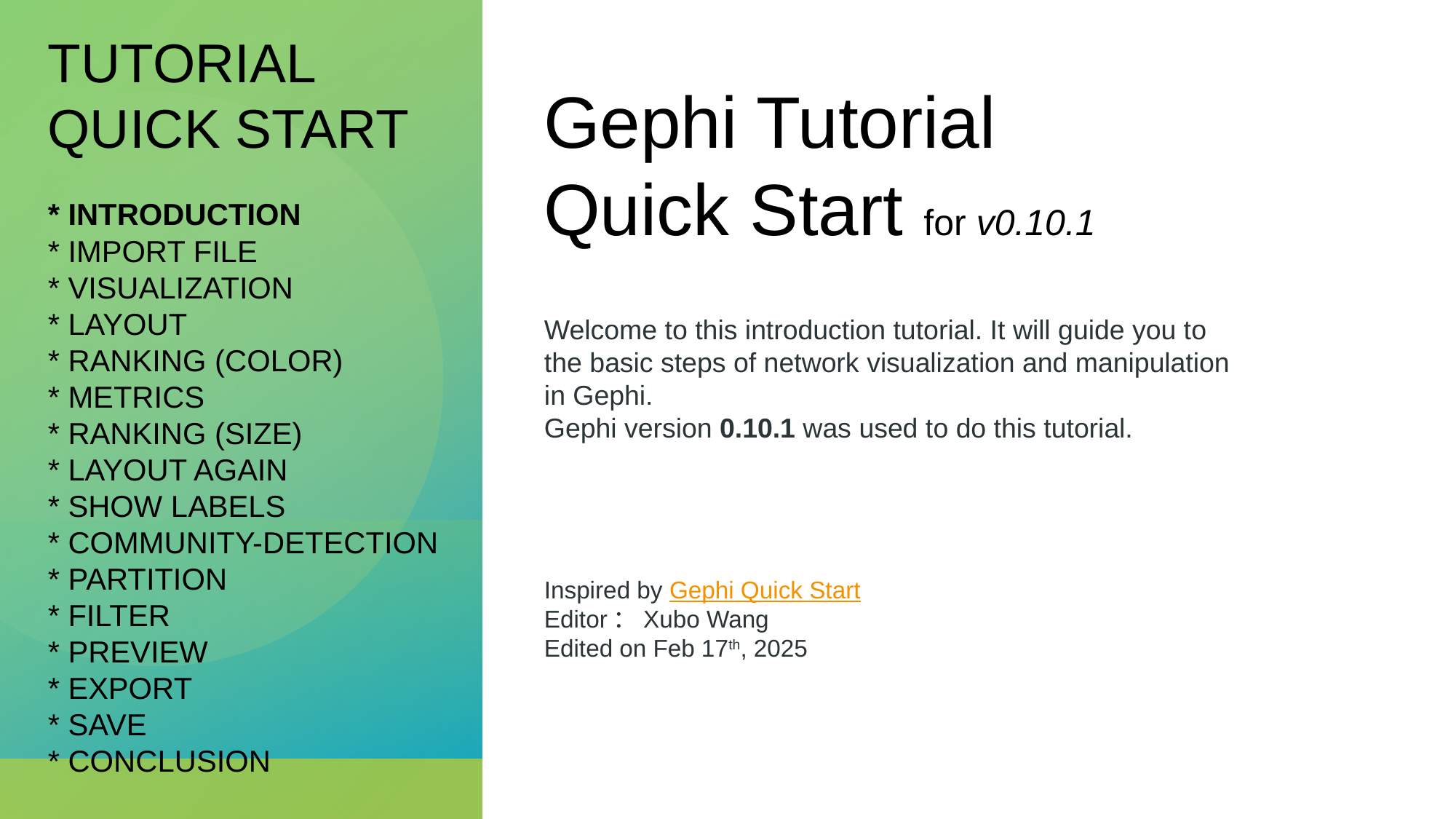

# Tutorial Quick Start * Introduction * import file * Visualization * Layout * Ranking (color) * Metrics * Ranking (size) * Layout again * Show labels * Community-detection * Partition * Filter * Preview * Export * Save * Conclusion
Gephi Tutorial
Quick Start for v0.10.1

Welcome to this introduction tutorial. It will guide you to the basic steps of network visualization and manipulation in Gephi.
Gephi version 0.10.1 was used to do this tutorial.

Inspired by Gephi Quick Start
Editor：Xubo Wang
Edited on Feb 17th, 2025